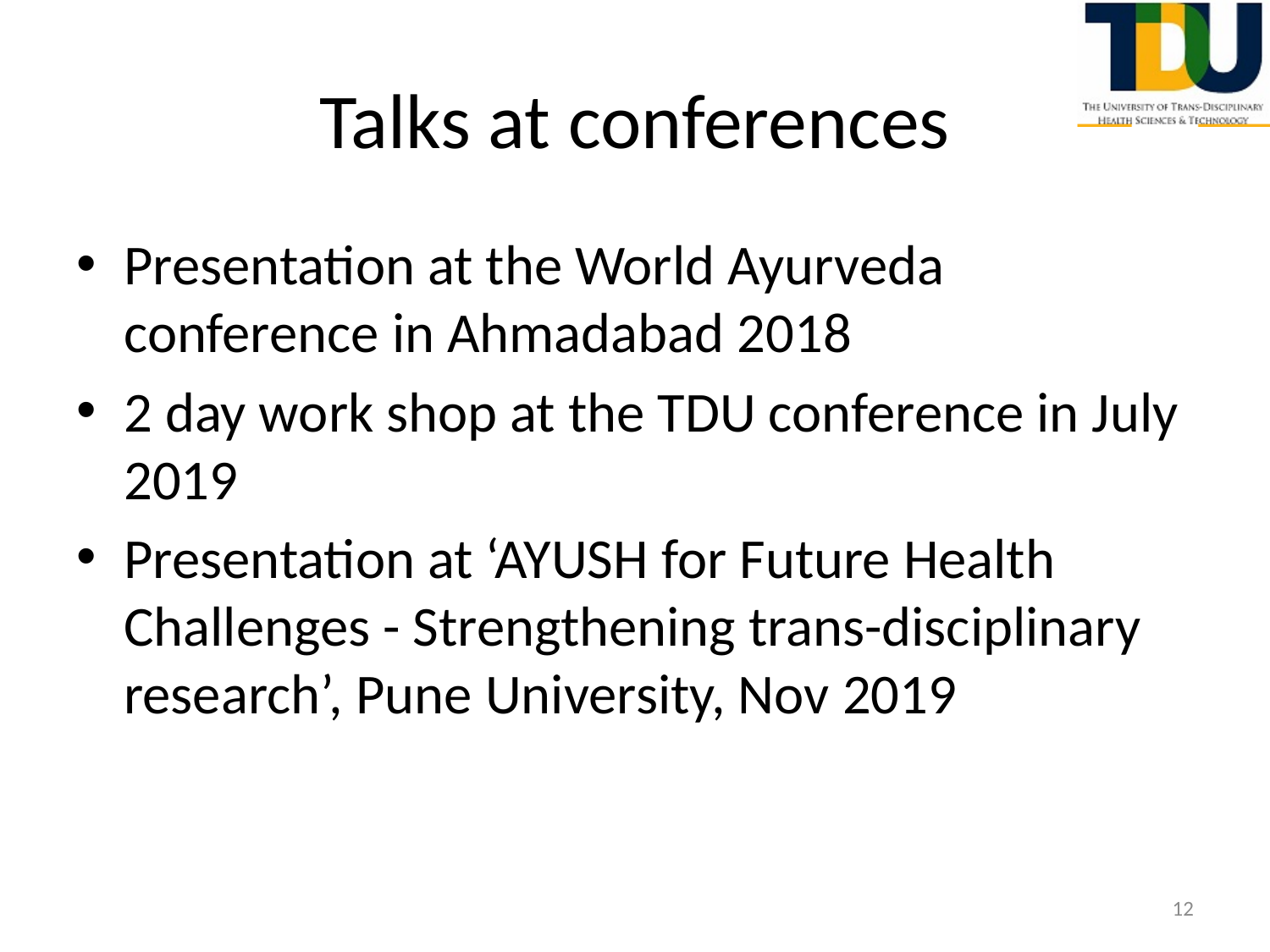

# Talks at conferences
Presentation at the World Ayurveda conference in Ahmadabad 2018
2 day work shop at the TDU conference in July 2019
Presentation at ‘AYUSH for Future Health Challenges - Strengthening trans-disciplinary research’, Pune University, Nov 2019

12